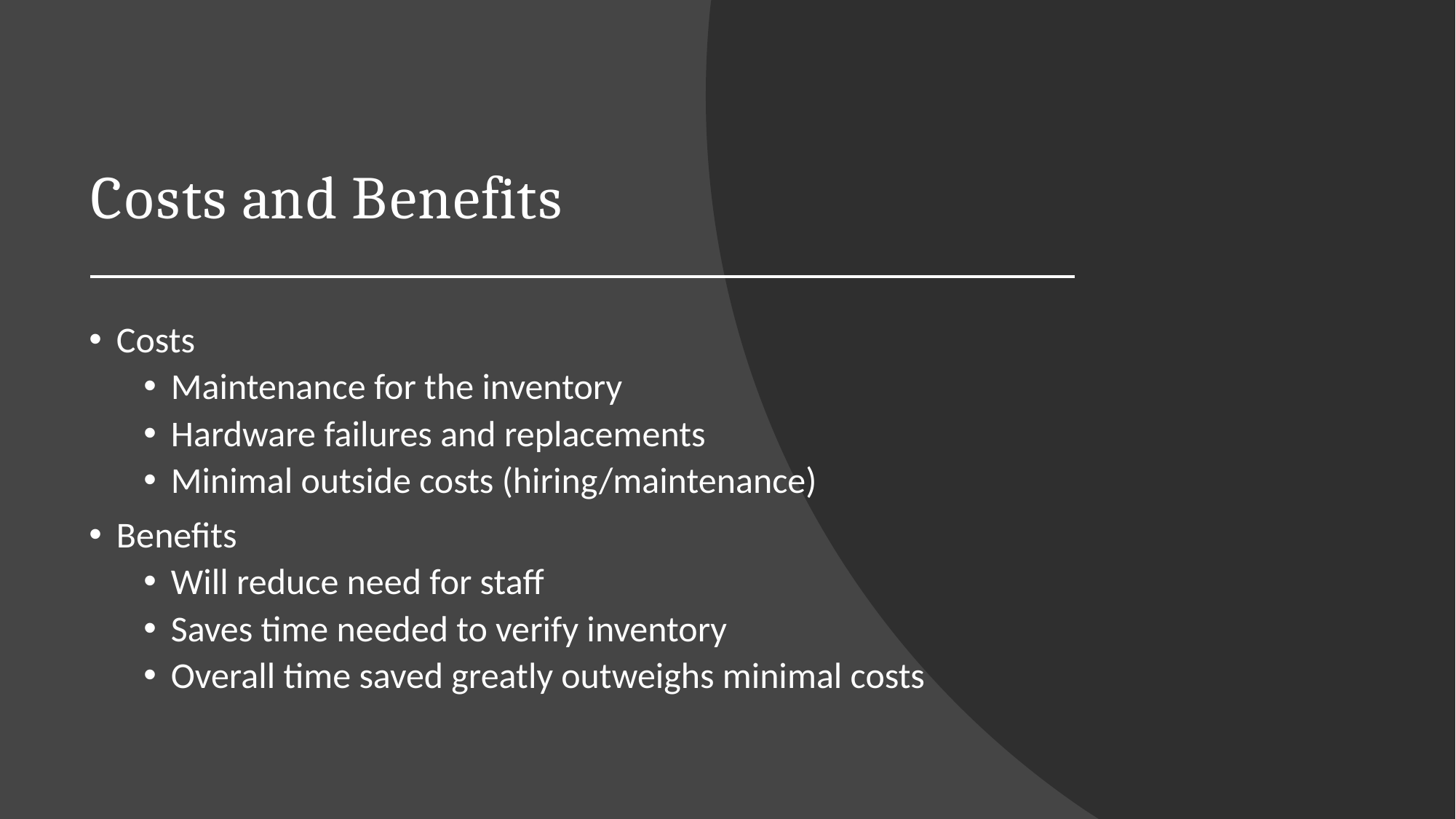

# Costs and Benefits
Costs
Maintenance for the inventory
Hardware failures and replacements
Minimal outside costs (hiring/maintenance)
Benefits
Will reduce need for staff
Saves time needed to verify inventory
Overall time saved greatly outweighs minimal costs